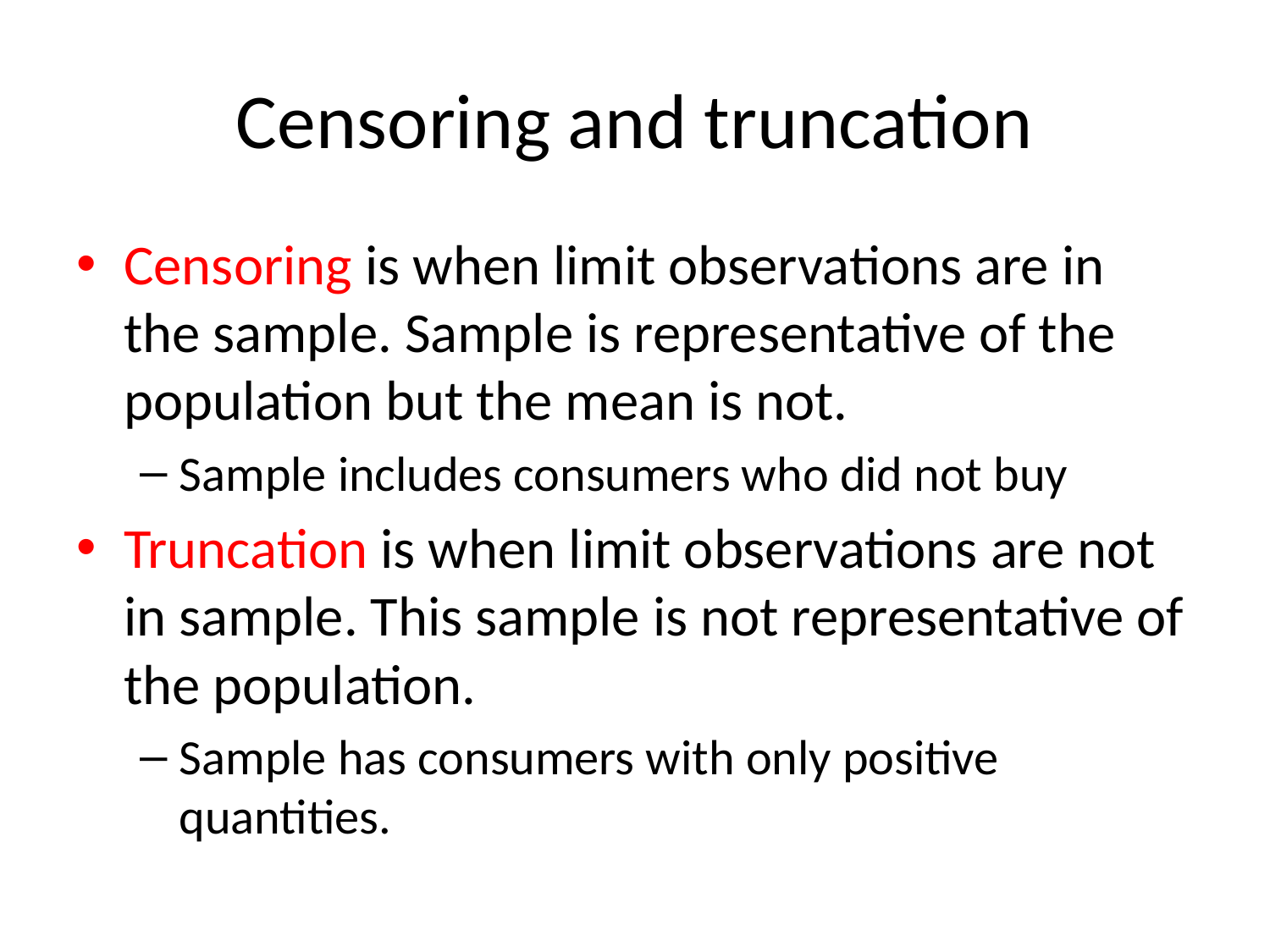

# Censoring and truncation
Censoring is when limit observations are in the sample. Sample is representative of the population but the mean is not.
Sample includes consumers who did not buy
Truncation is when limit observations are not in sample. This sample is not representative of the population.
Sample has consumers with only positive quantities.